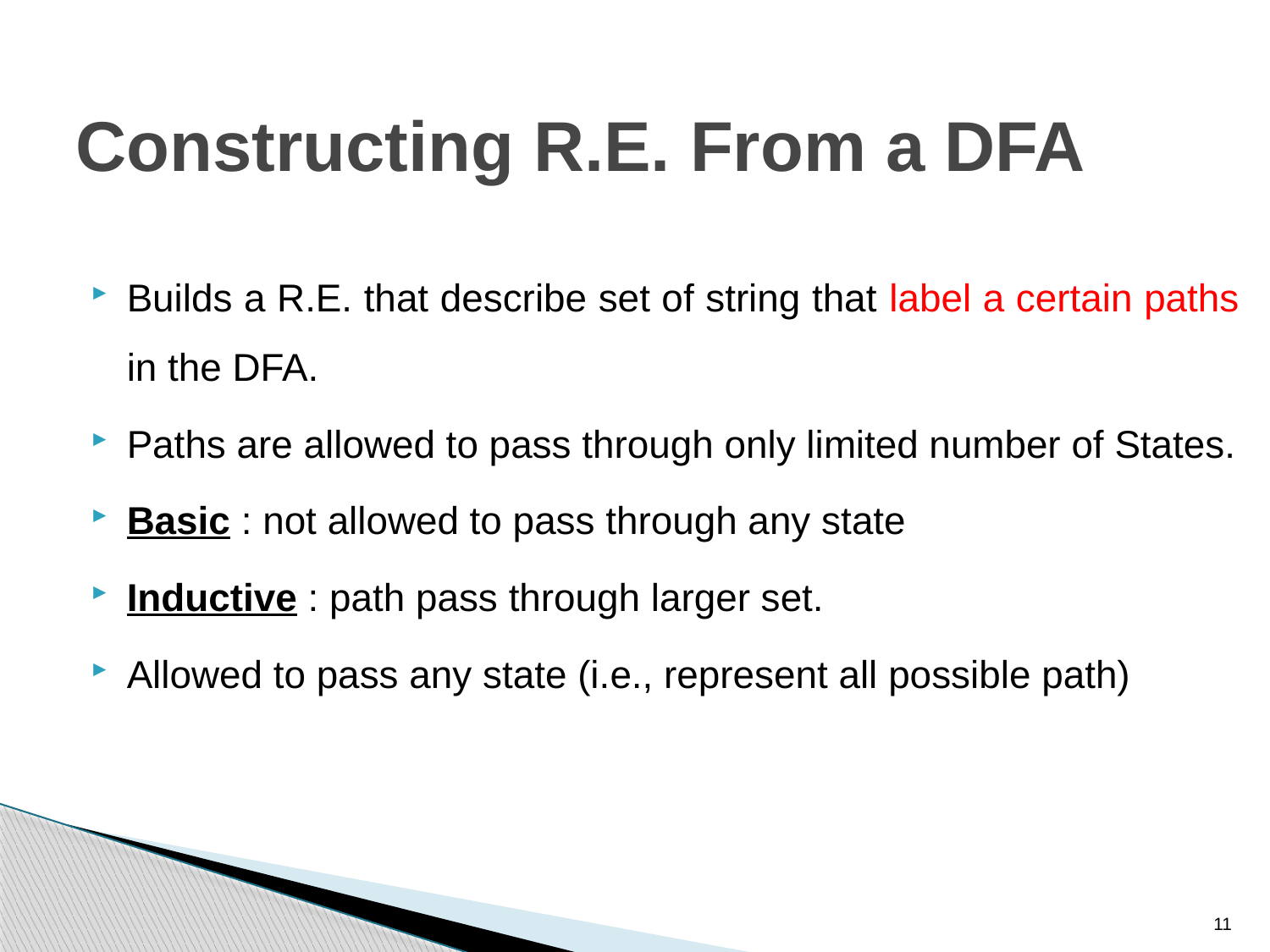

# Constructing R.E. From a DFA
Builds a R.E. that describe set of string that label a certain paths in the DFA.
Paths are allowed to pass through only limited number of States.
Basic : not allowed to pass through any state
Inductive : path pass through larger set.
Allowed to pass any state (i.e., represent all possible path)

11